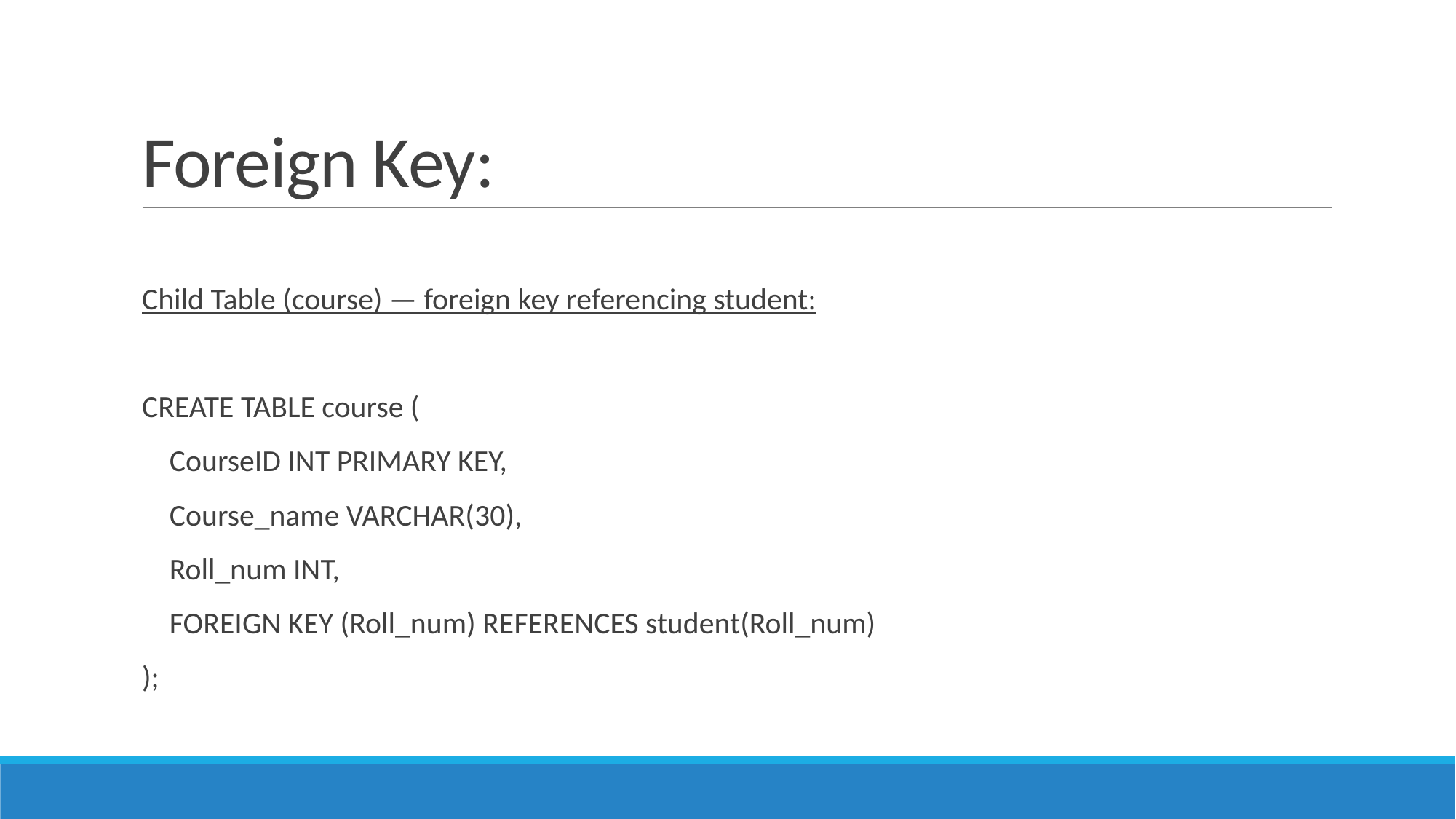

# Foreign Key:

Child Table (course) — foreign key referencing student:

CREATE TABLE course (
    CourseID INT PRIMARY KEY,
    Course_name VARCHAR(30),
    Roll_num INT,
    FOREIGN KEY (Roll_num) REFERENCES student(Roll_num)
);